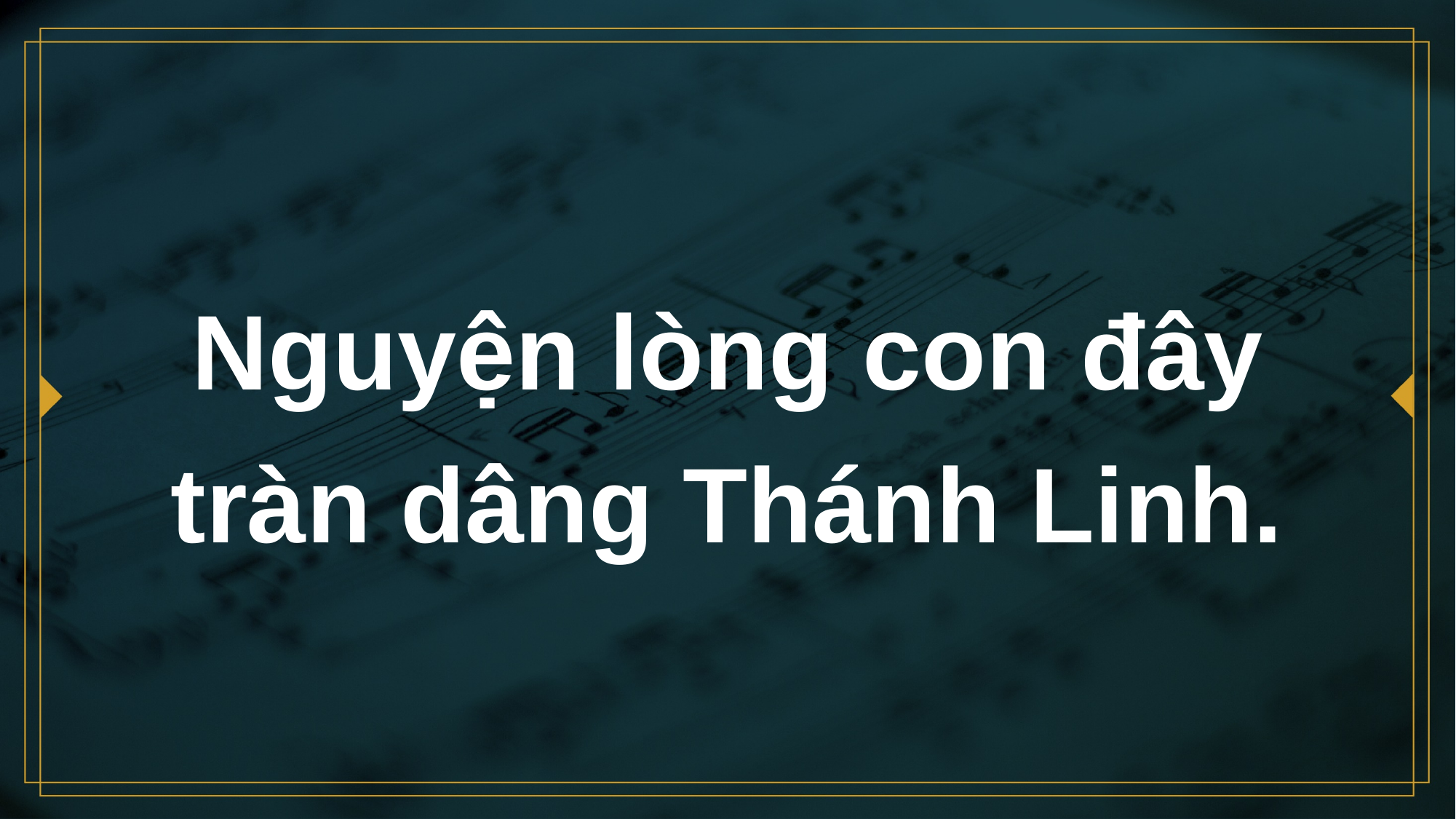

# Nguyện lòng con đây tràn dâng Thánh Linh.